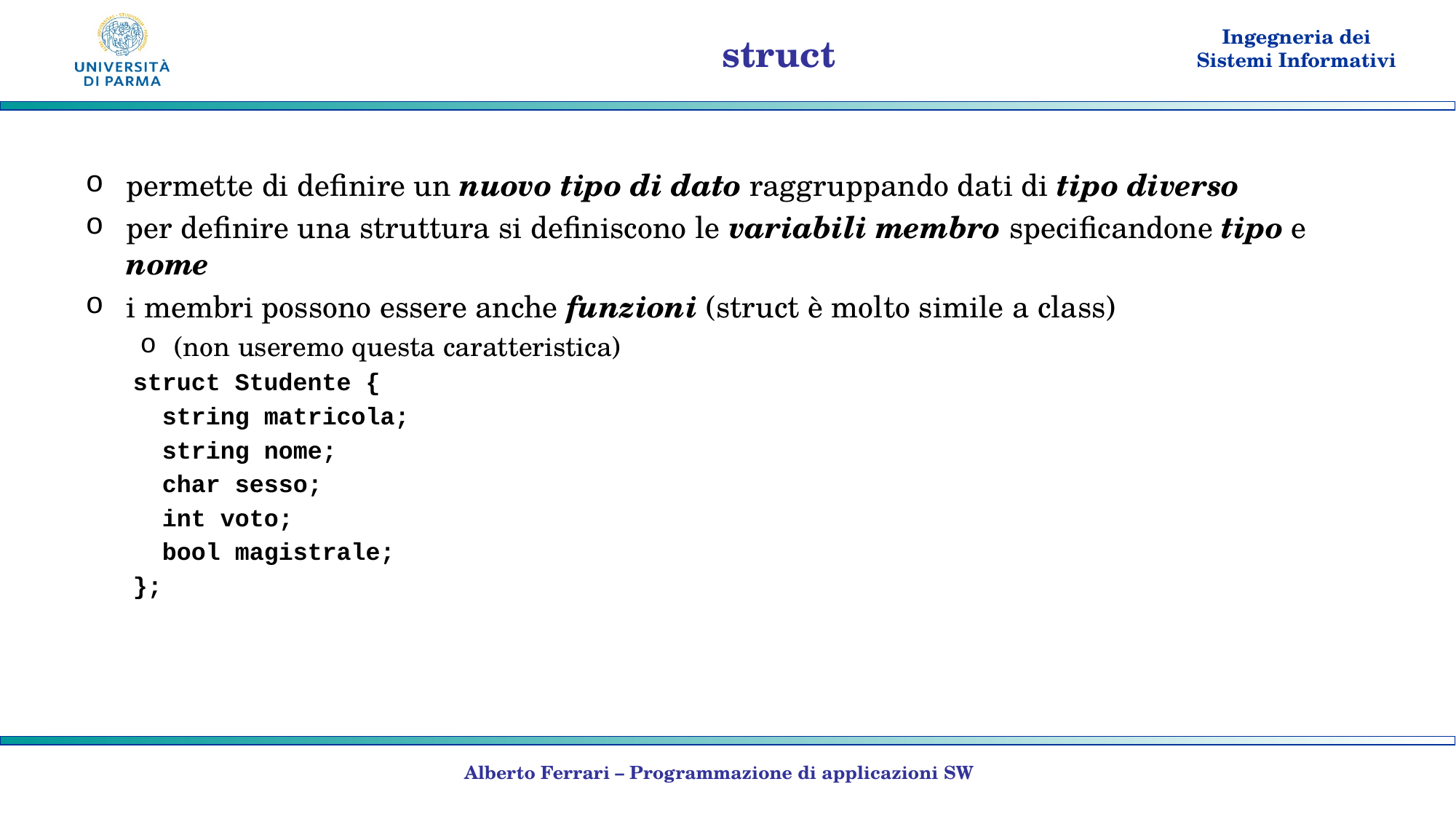

# struct
permette di definire un nuovo tipo di dato raggruppando dati di tipo diverso
per definire una struttura si definiscono le variabili membro specificandone tipo e nome
i membri possono essere anche funzioni (struct è molto simile a class)
(non useremo questa caratteristica)
struct Studente {
  string matricola;
  string nome;
  char sesso;
  int voto;
  bool magistrale;
};
Alberto Ferrari – Programmazione di applicazioni SW